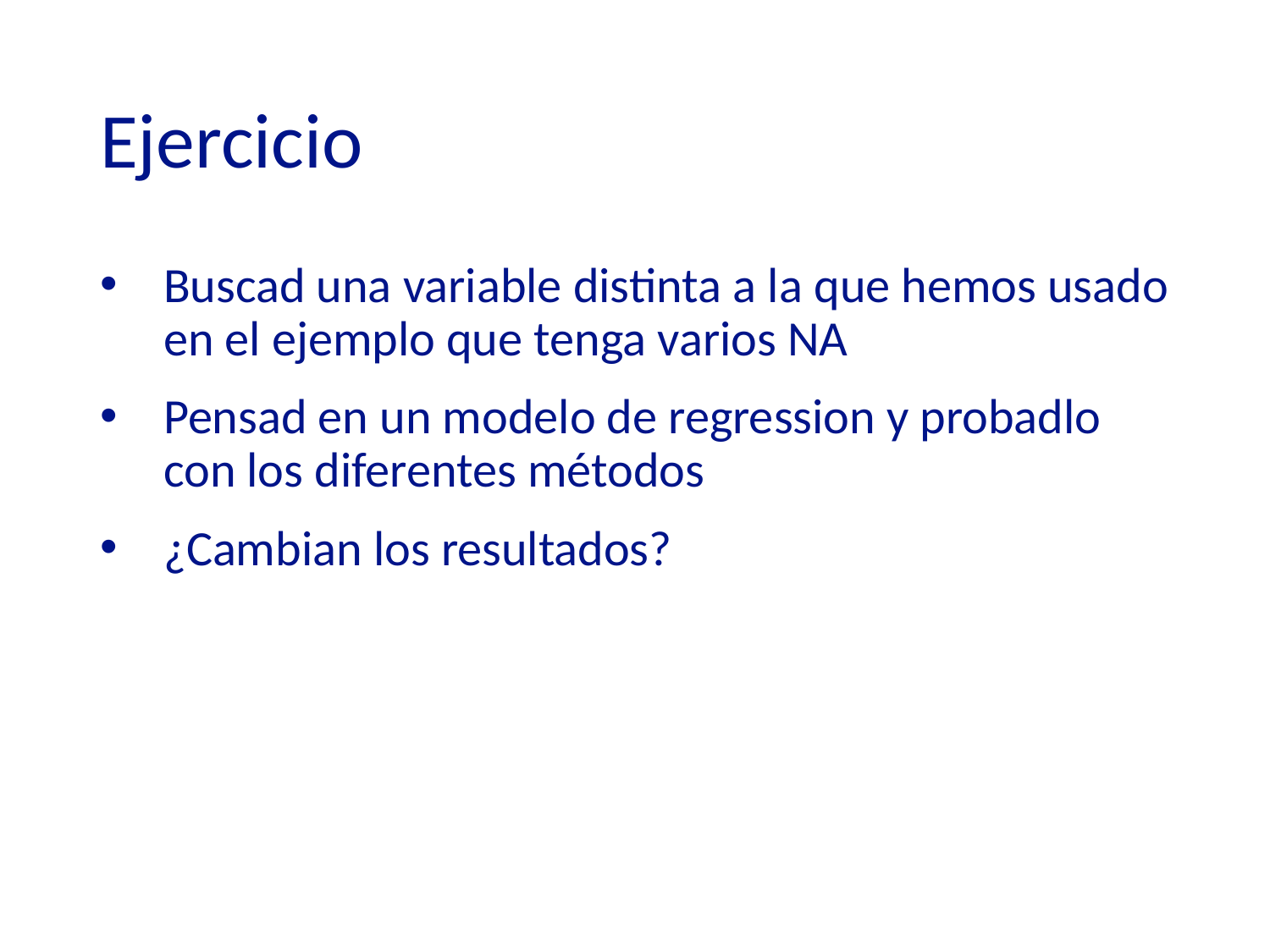

# Ejercicio
Buscad una variable distinta a la que hemos usado en el ejemplo que tenga varios NA
Pensad en un modelo de regression y probadlo con los diferentes métodos
¿Cambian los resultados?